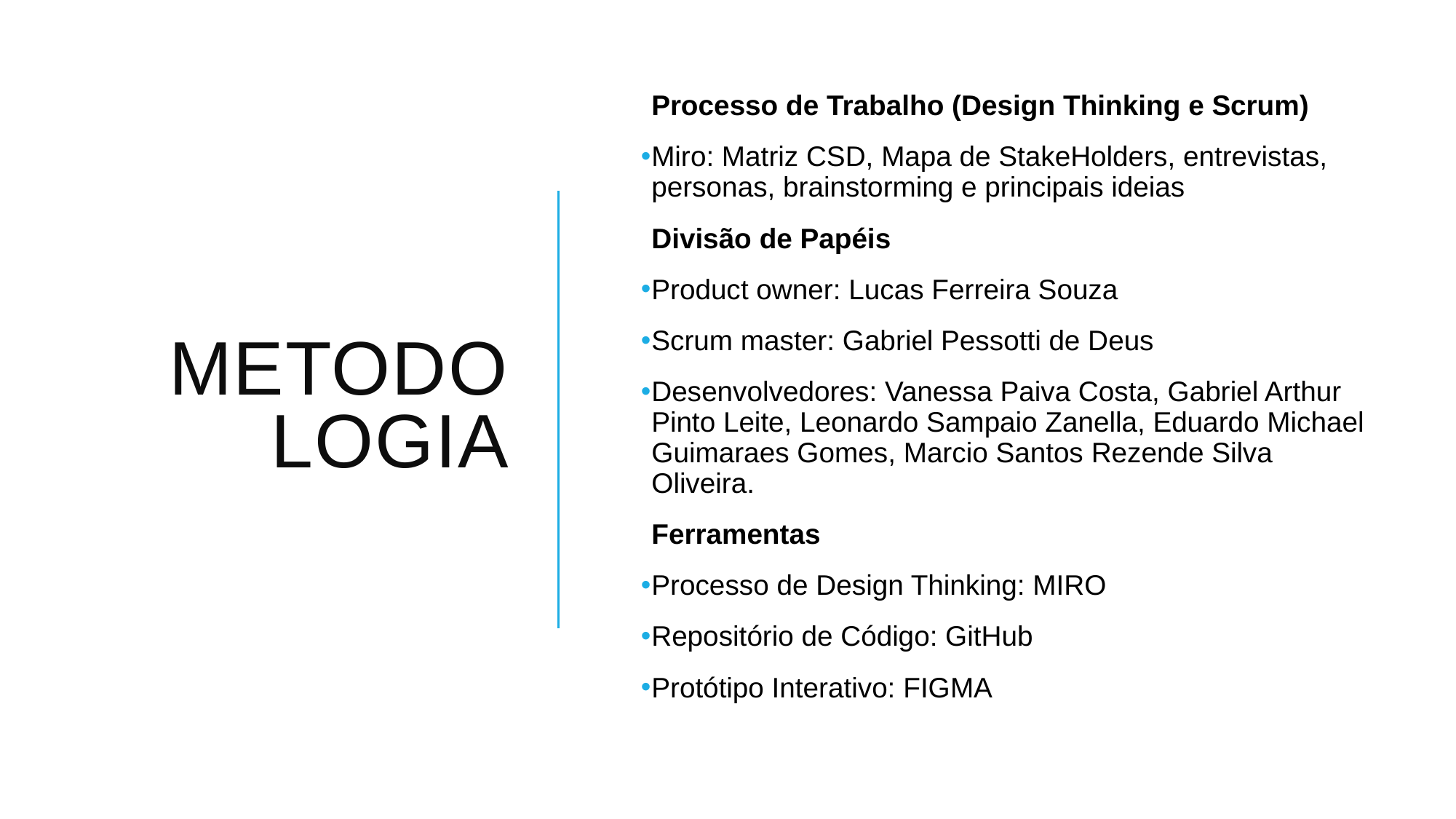

Processo de Trabalho (Design Thinking e Scrum)
Miro: Matriz CSD, Mapa de StakeHolders, entrevistas, personas, brainstorming e principais ideias
Divisão de Papéis
Product owner: Lucas Ferreira Souza
Scrum master: Gabriel Pessotti de Deus
Desenvolvedores: Vanessa Paiva Costa, Gabriel Arthur Pinto Leite, Leonardo Sampaio Zanella, Eduardo Michael Guimaraes Gomes, Marcio Santos Rezende Silva Oliveira.
Ferramentas
Processo de Design Thinking: MIRO
Repositório de Código: GitHub
Protótipo Interativo: FIGMA

# Metodologia